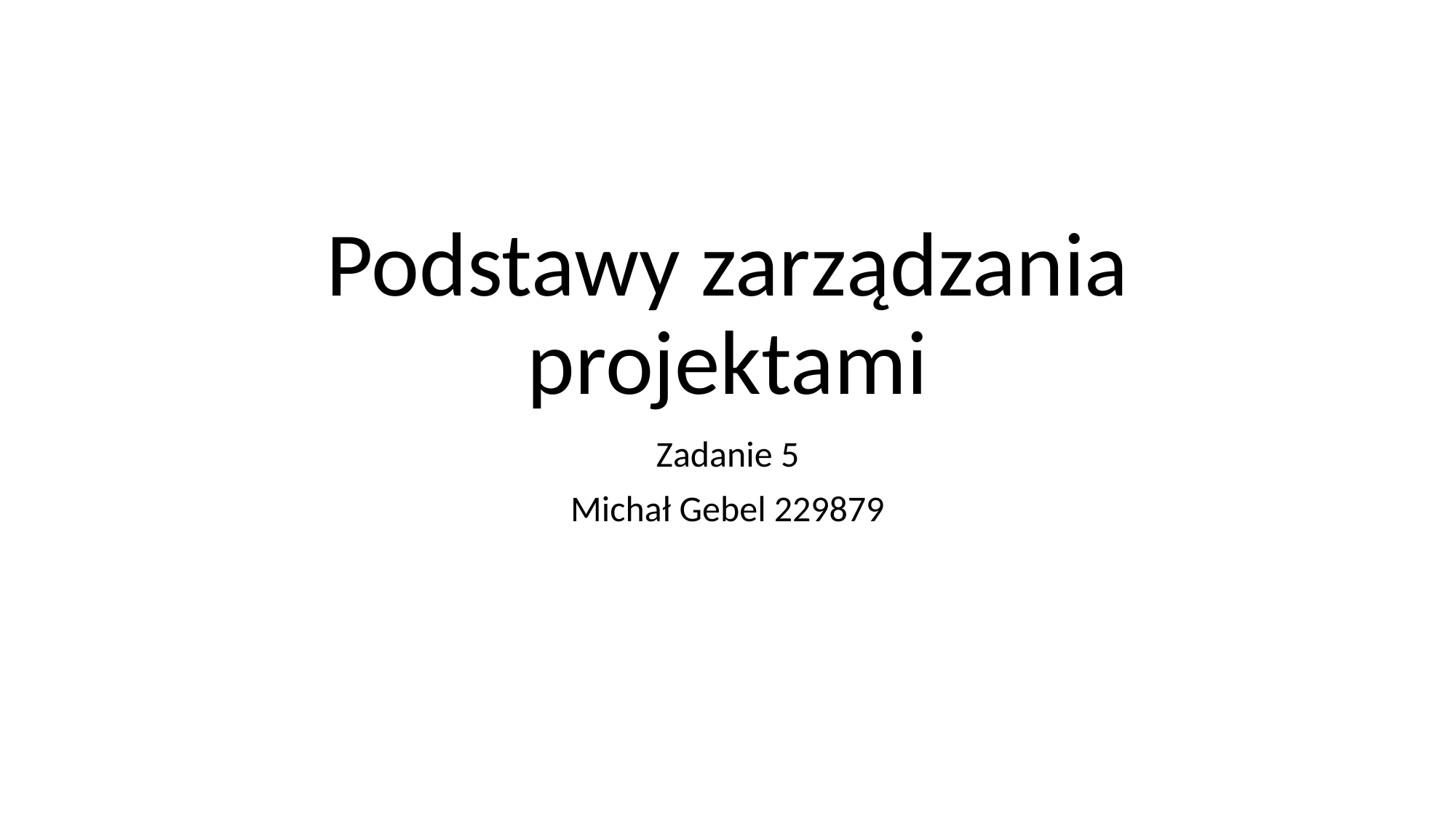

# Podstawy zarządzania projektami
Zadanie 5
Michał Gebel 229879